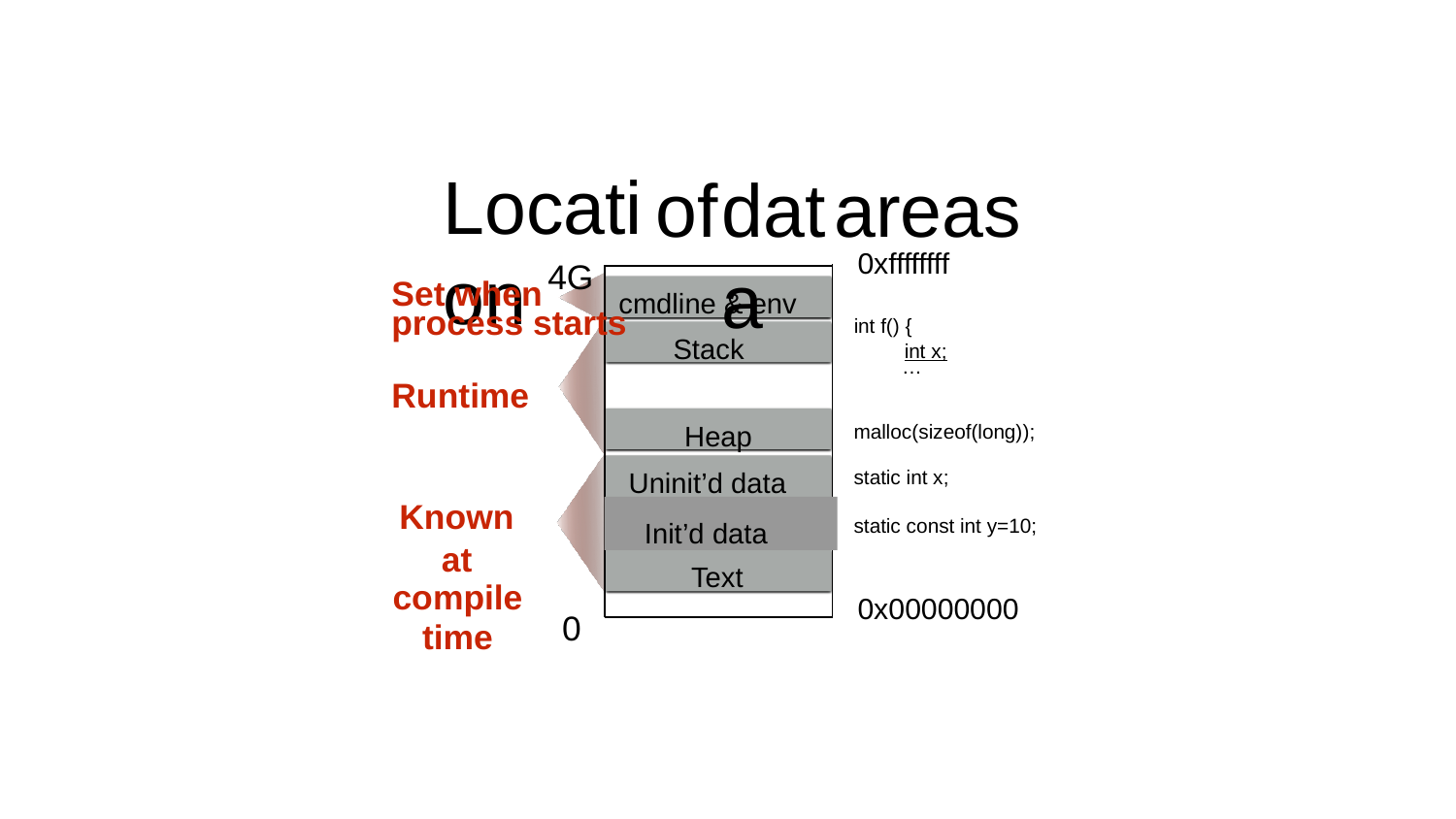

Location
data
areas
of
4G
0xffffffff

Set when

cmdline & env

process starts
int f() {
int x;

Stack

…

Runtime

Heap

malloc(sizeof(long));

Uninit’d data

static int x;
Known at
compile time

     Init’d data

static const int y=10;

Text

0x00000000
0